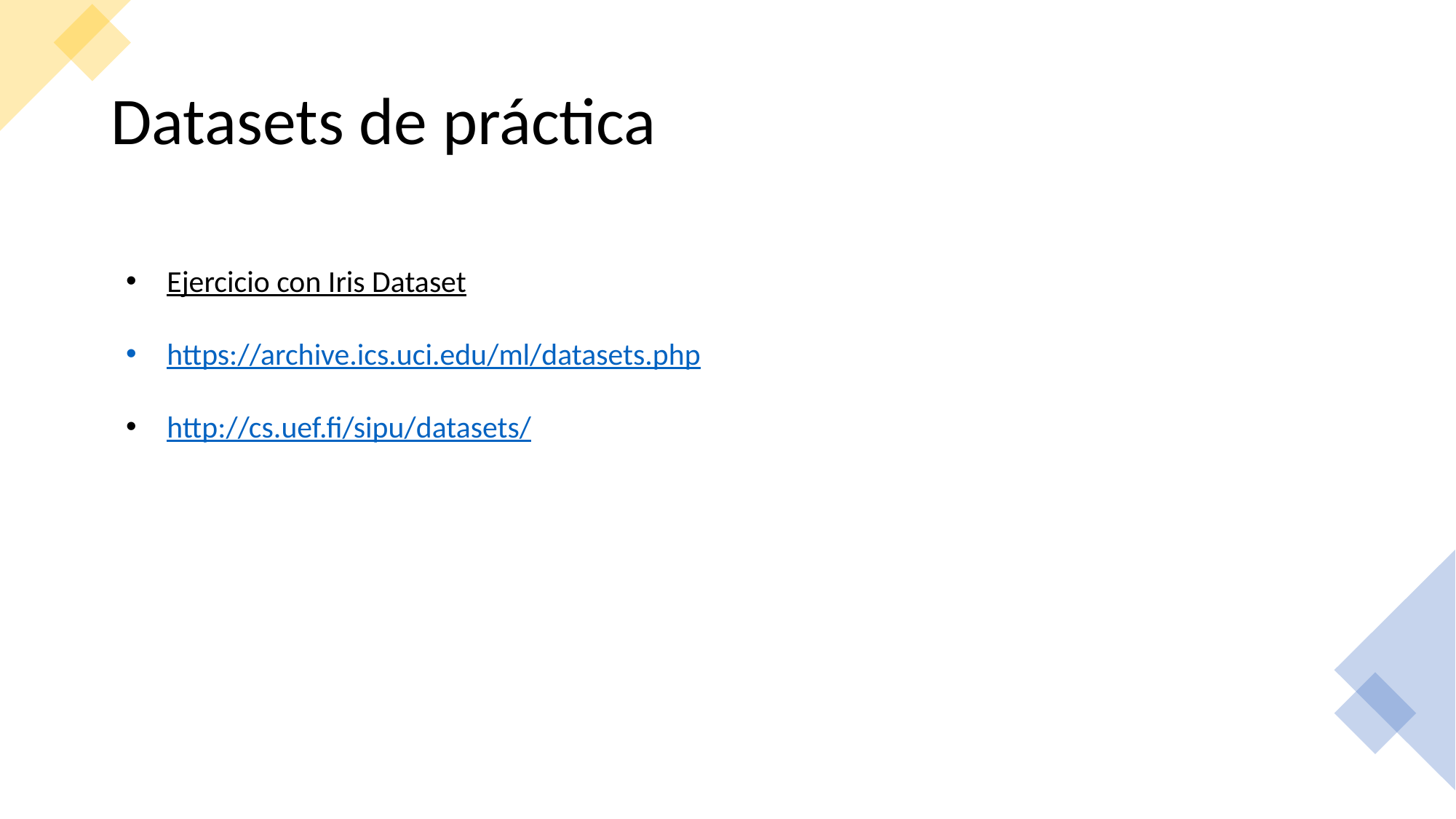

# Datasets de práctica

Ejercicio con Iris Dataset

https://archive.ics.uci.edu/ml/datasets.php

http://cs.uef.fi/sipu/datasets/